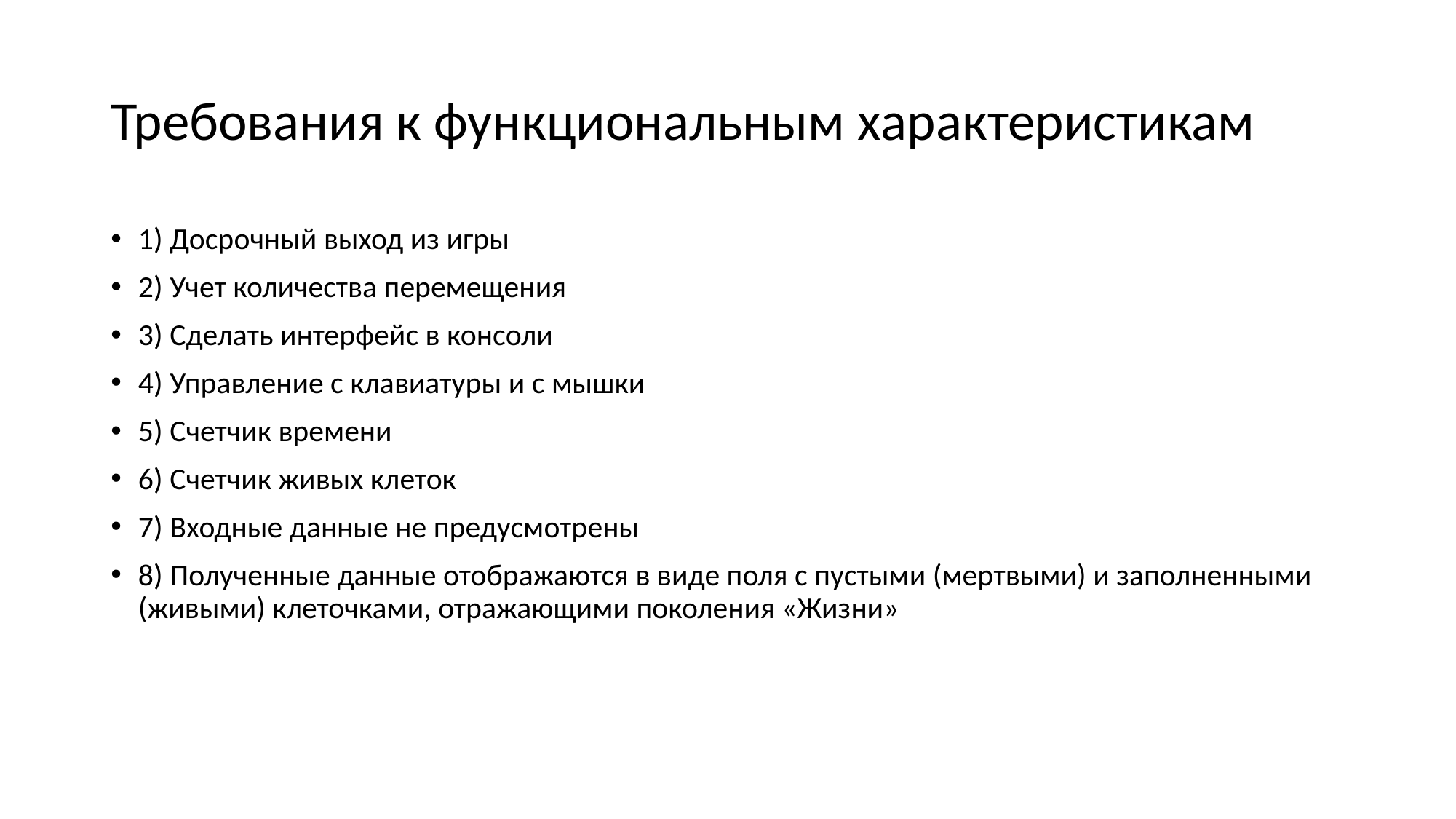

# Требования к функциональным характеристикам
1) Досрочный выход из игры
2) Учет количества перемещения
3) Сделать интерфейс в консоли
4) Управление с клавиатуры и с мышки
5) Счетчик времени
6) Счетчик живых клеток
7) Входные данные не предусмотрены
8) Полученные данные отображаются в виде поля с пустыми (мертвыми) и заполненными (живыми) клеточками, отражающими поколения «Жизни»